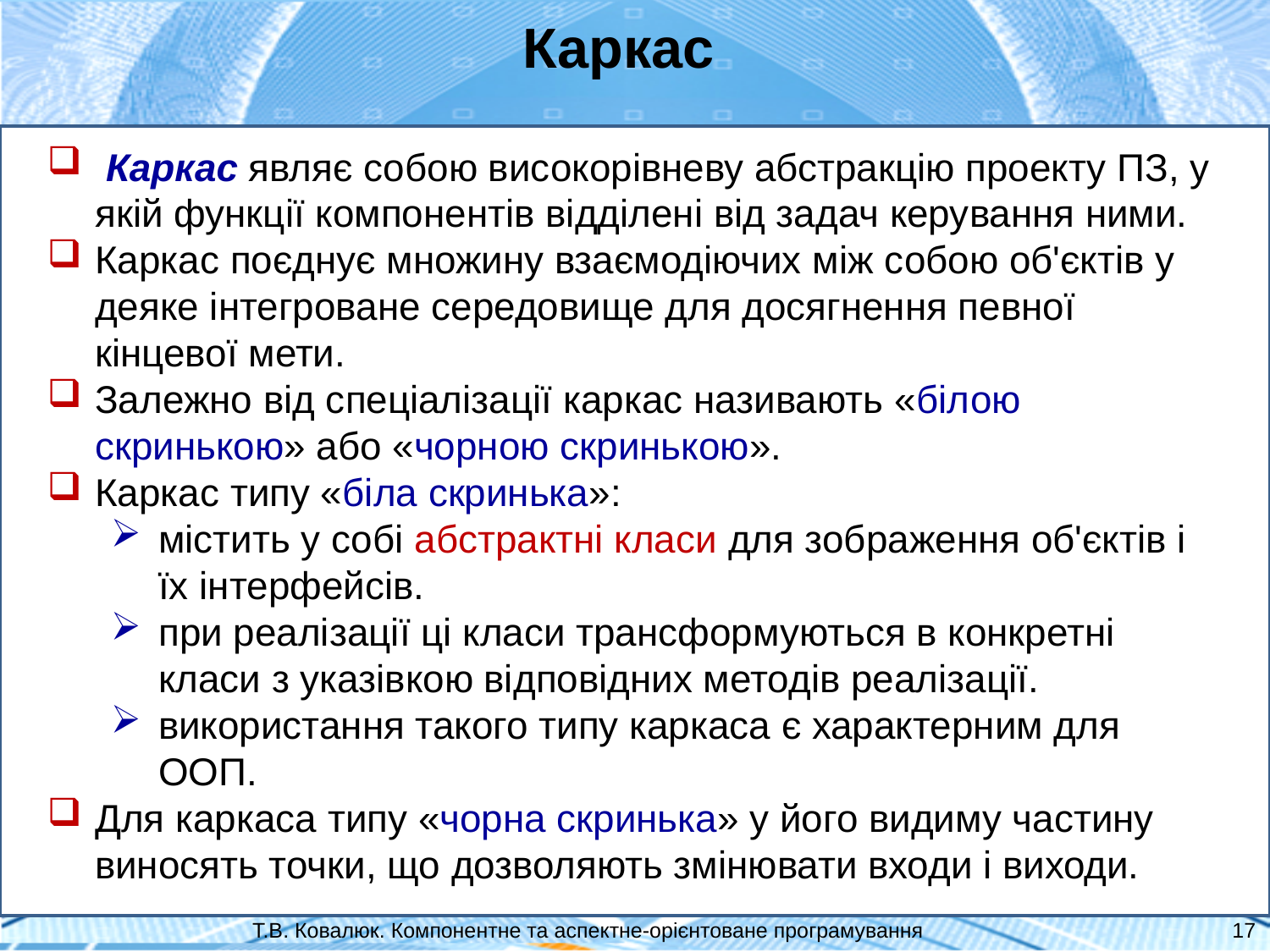

Каркас
 Каркас являє собою високорівневу абстракцію проекту ПЗ, у якій функції компонентів відділені від задач керування ними.
Каркас поєднує множину взаємодіючих між собою об'єктів у деяке інтегроване середовище для досягнення певної кінцевої мети.
Залежно від спеціалізації каркас називають «білою скринькою» або «чорною скринькою».
Каркас типу «біла скринька»:
містить у собі абстрактні класи для зображення об'єктів і їх інтерфейсів.
при реалізації ці класи трансформуються в конкретні класи з указівкою відповідних методів реалізації.
використання такого типу каркаса є характерним для OOП.
Для каркаса типу «чорна скринька» у його видиму частину виносять точки, що дозволяють змінювати входи і виходи.